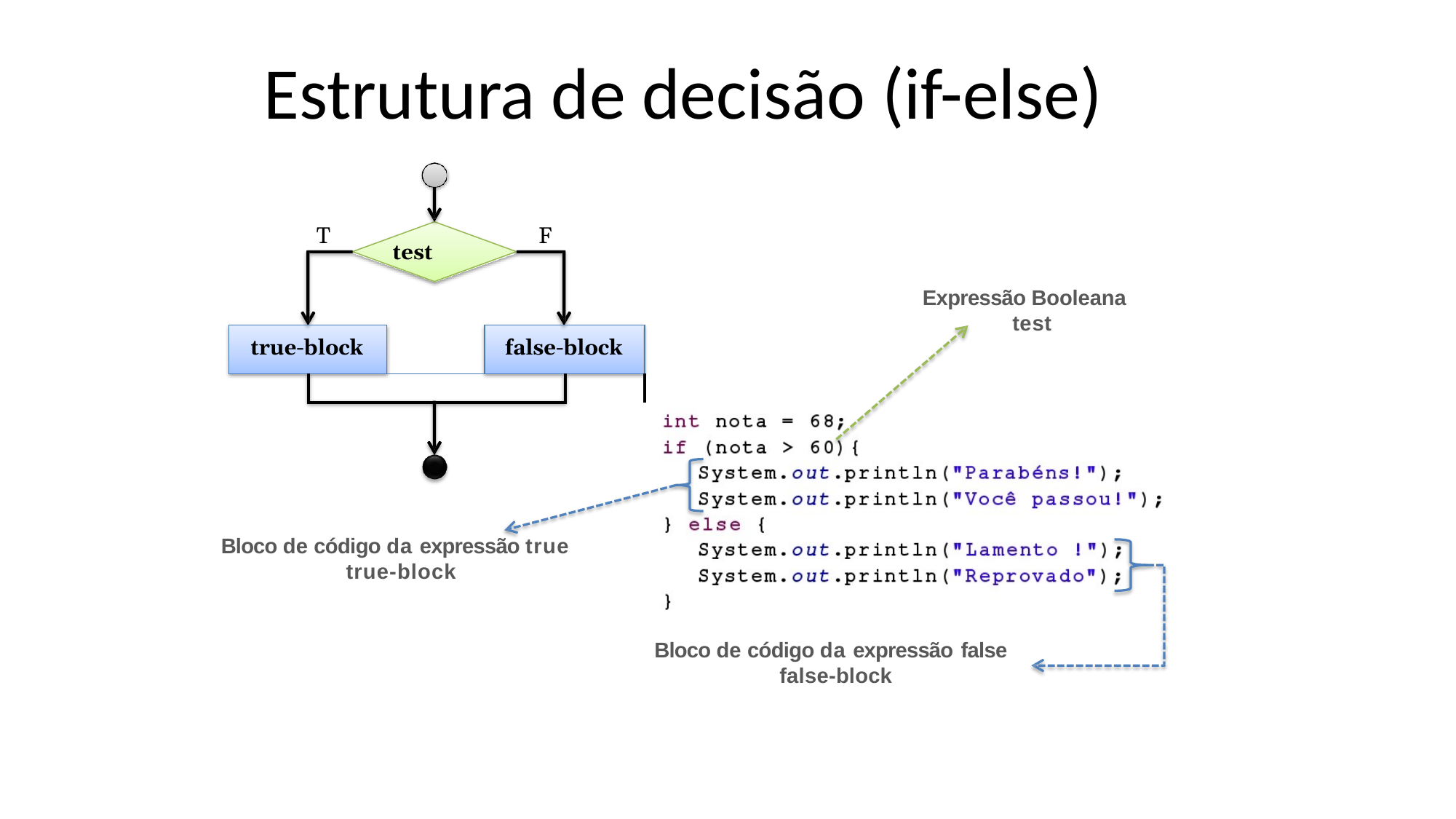

# Estrutura de decisão (if-else)

T
F

test
Expressão Booleana  test

| true-block |  |  | false-block |  |
| --- | --- | --- | --- | --- |
|  |  |  |  |  |

Bloco de código da expressão true  true-block

Bloco de código da expressão false
false-block